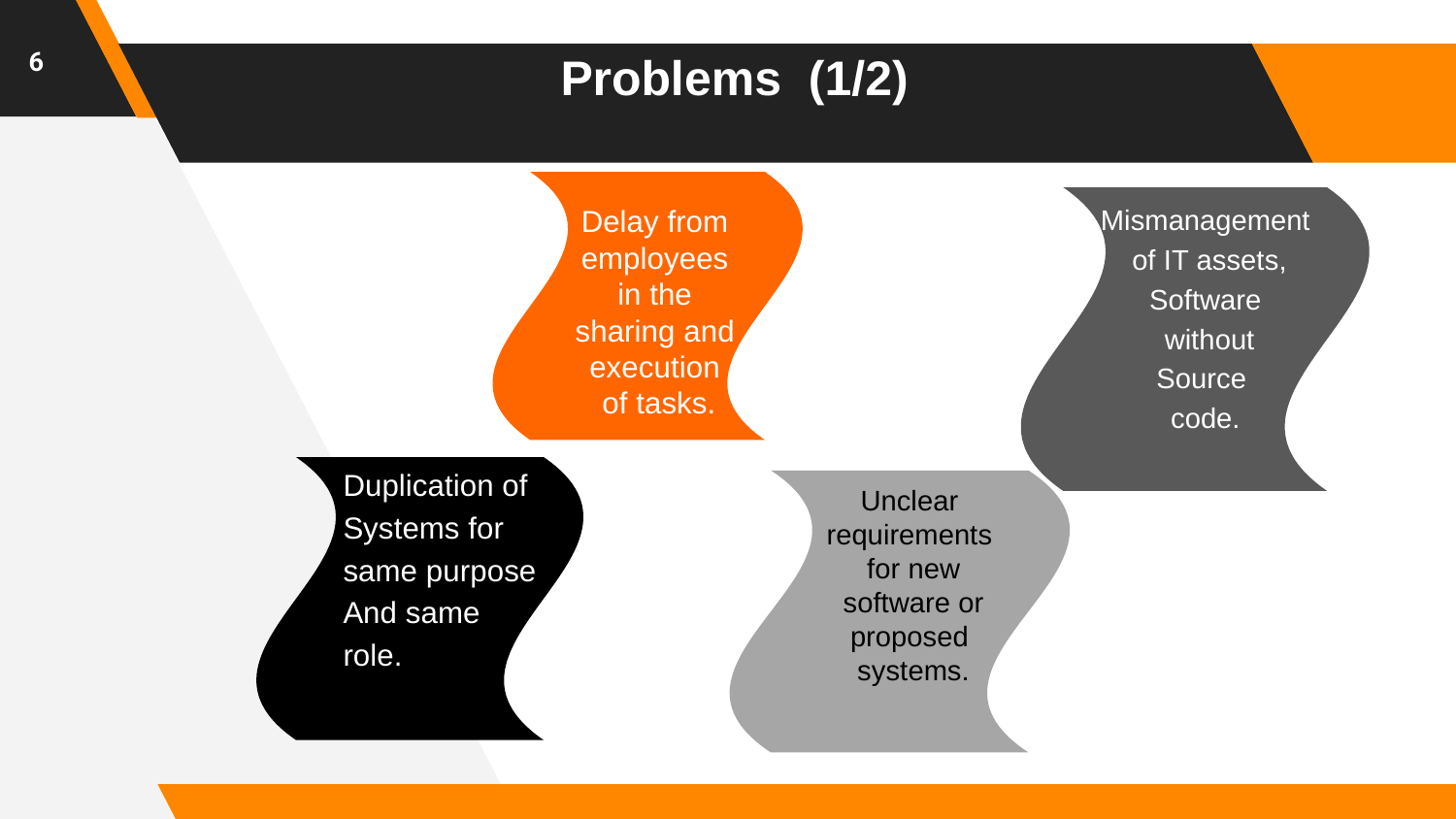

6
 Problems  (1/2)

Delay from employees in the sharing and execution
 of tasks.

Mismanagement
 of IT assets,
Software
 without
Source
code.

Duplication of
Systems for
same purpose
And same
role.

Unclear
requirements
for new
 software or
proposed
systems.